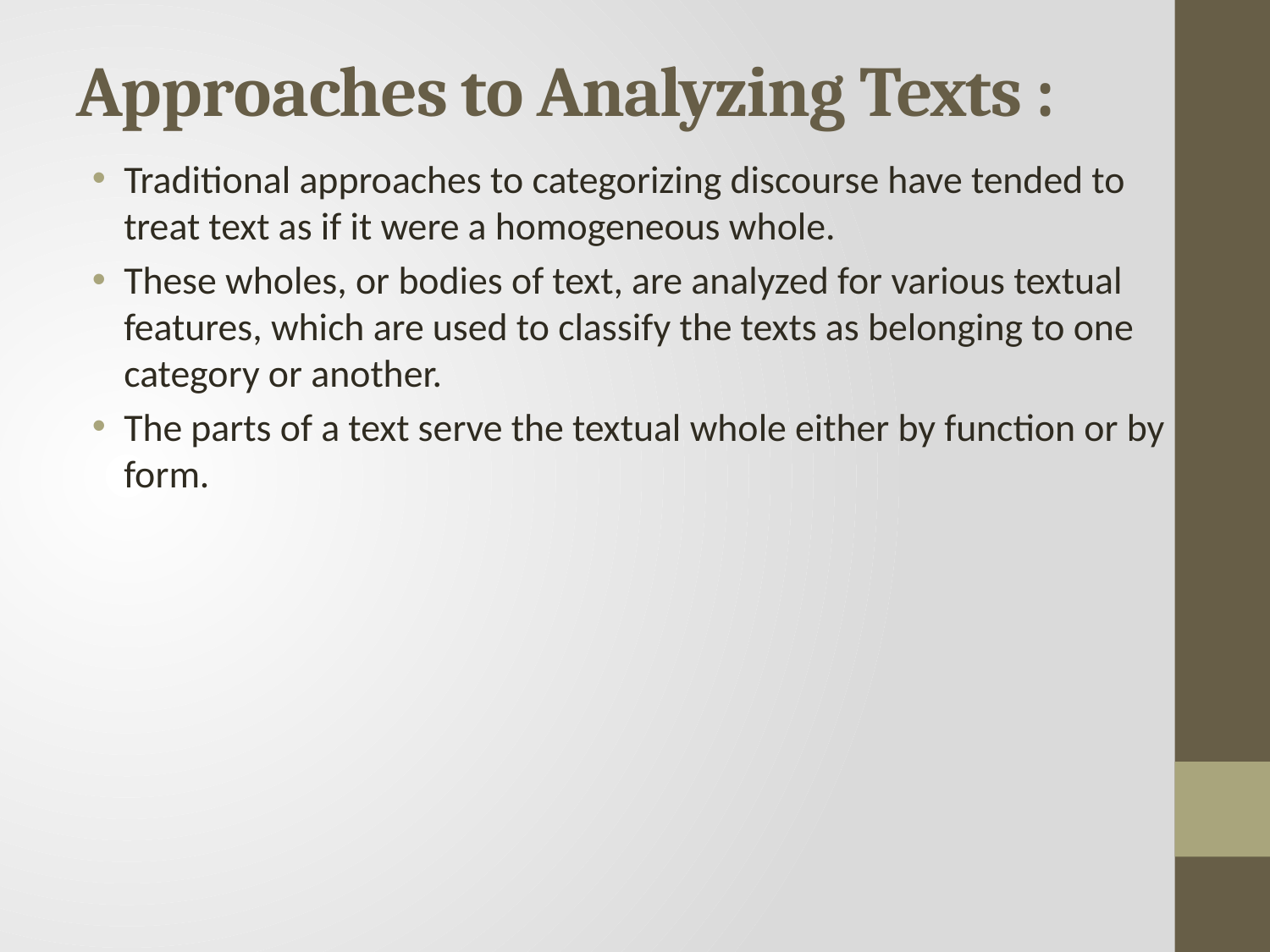

# Approaches to Analyzing Texts :
Traditional approaches to categorizing discourse have tended to treat text as if it were a homogeneous whole.
These wholes, or bodies of text, are analyzed for various textual features, which are used to classify the texts as belonging to one category or another.
The parts of a text serve the textual whole either by function or by form.